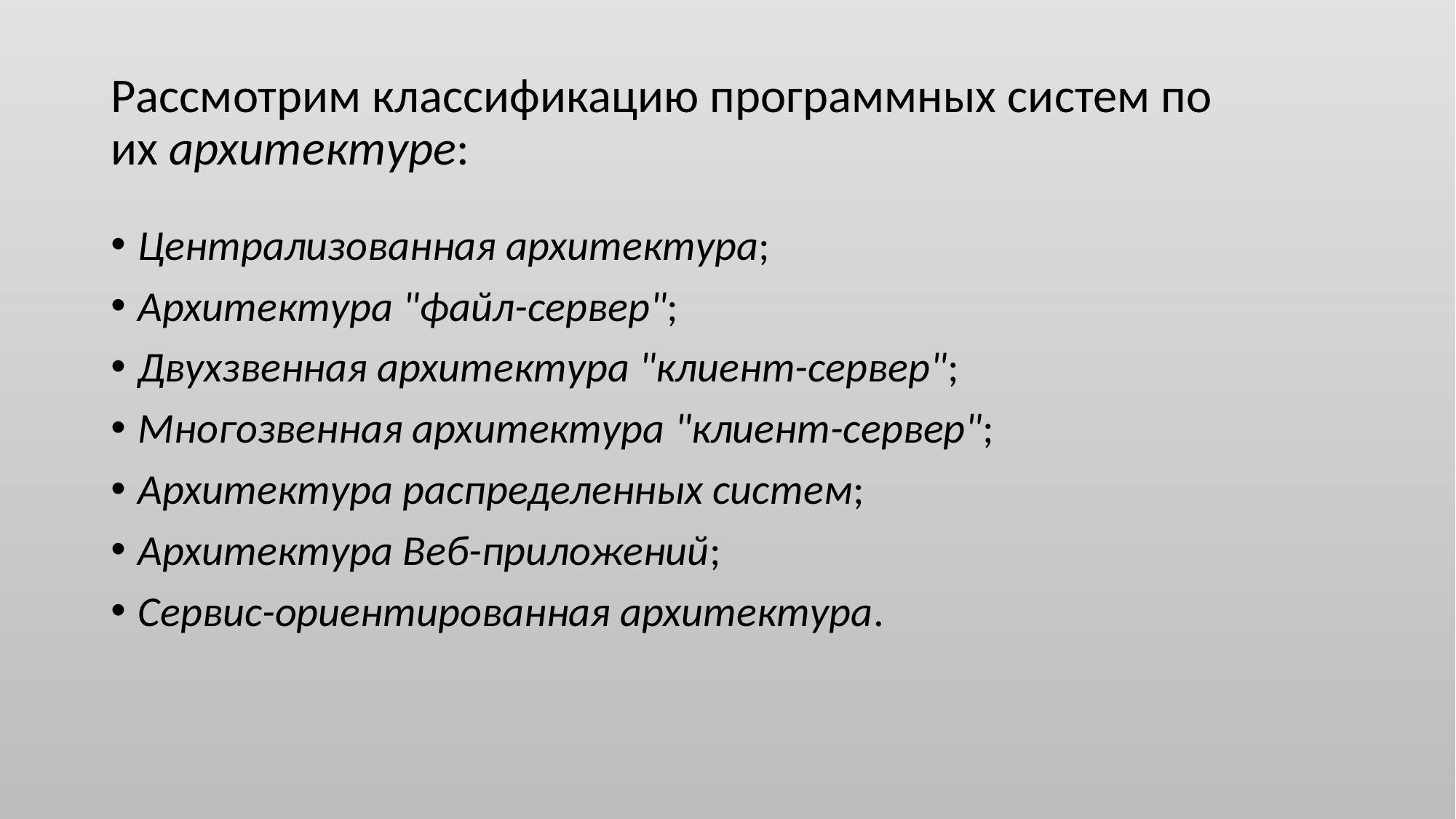

# Рассмотрим классификацию программных систем по их архитектуре:
Централизованная архитектура;
Архитектура "файл-сервер";
Двухзвенная архитектура "клиент-сервер";
Многозвенная архитектура "клиент-сервер";
Архитектура распределенных систем;
Архитектура Веб-приложений;
Сервис-ориентированная архитектура.